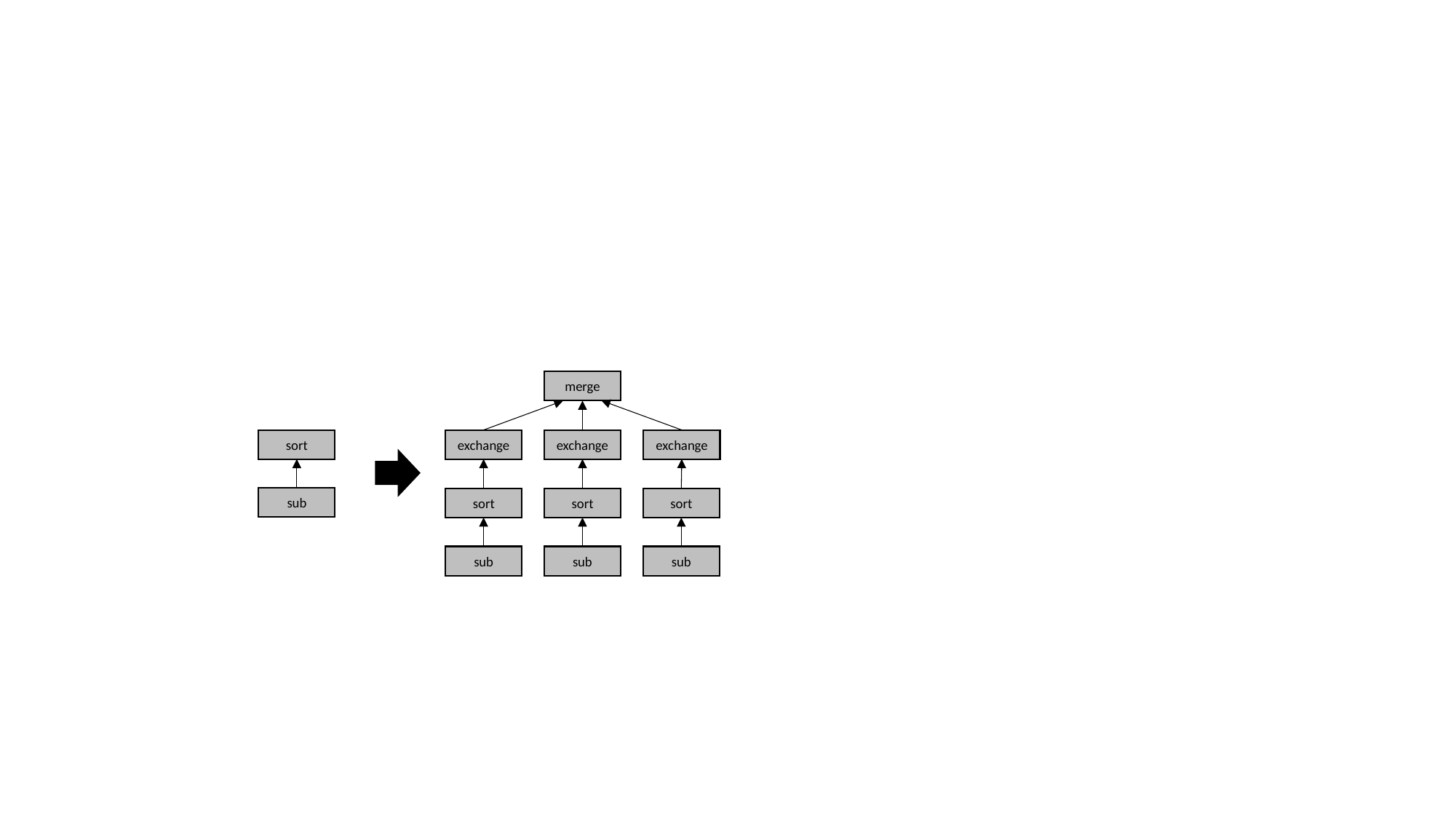

#
merge
sort
exchange
exchange
exchange

sub
sort
sort
sort
sub
sub
sub